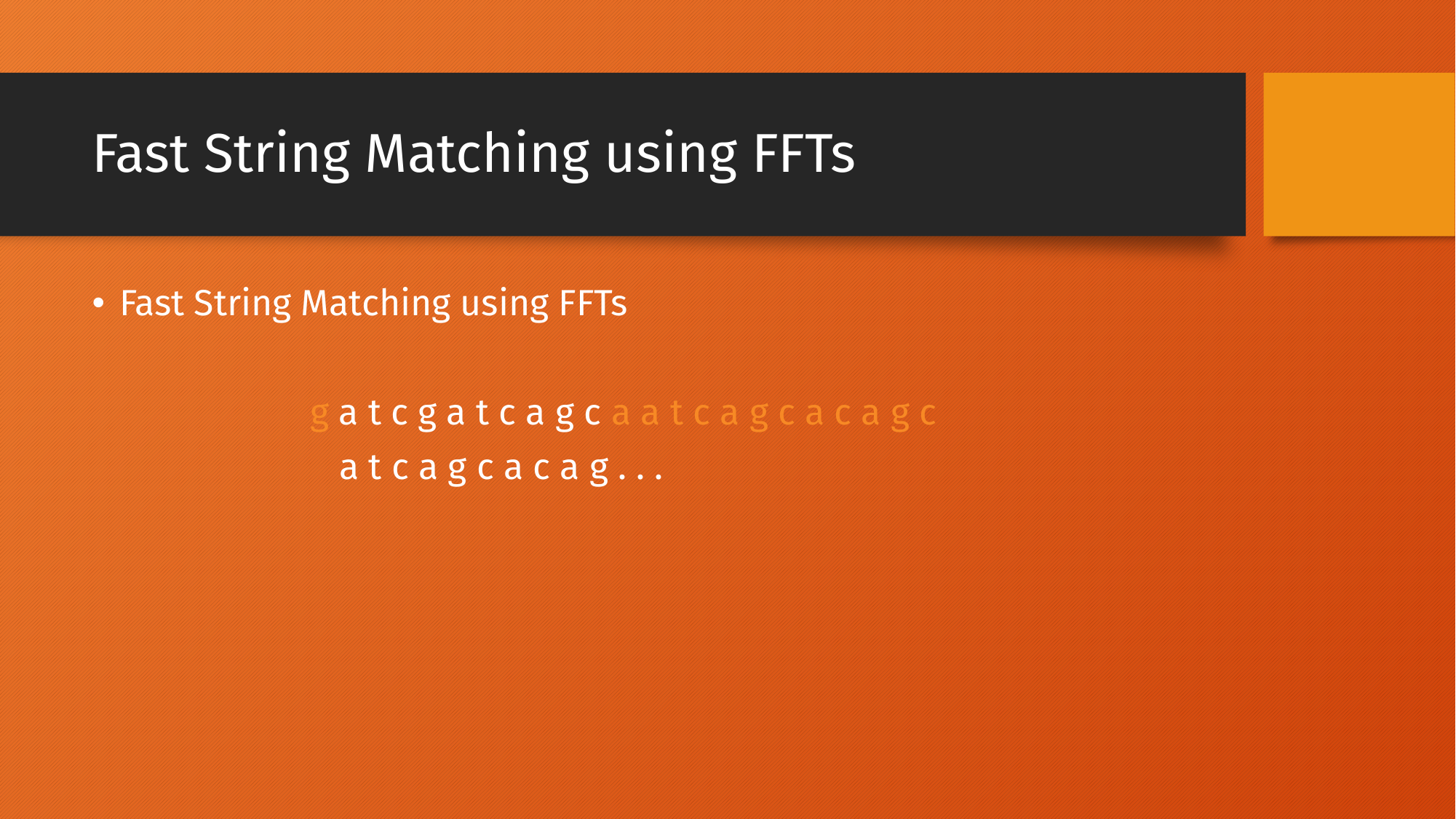

# Fast String Matching using FFTs
Fast String Matching using FFTs

		g a t c g a t c a g c a a t c a g c a c a g c
		   a t c a g c a c a g . . .